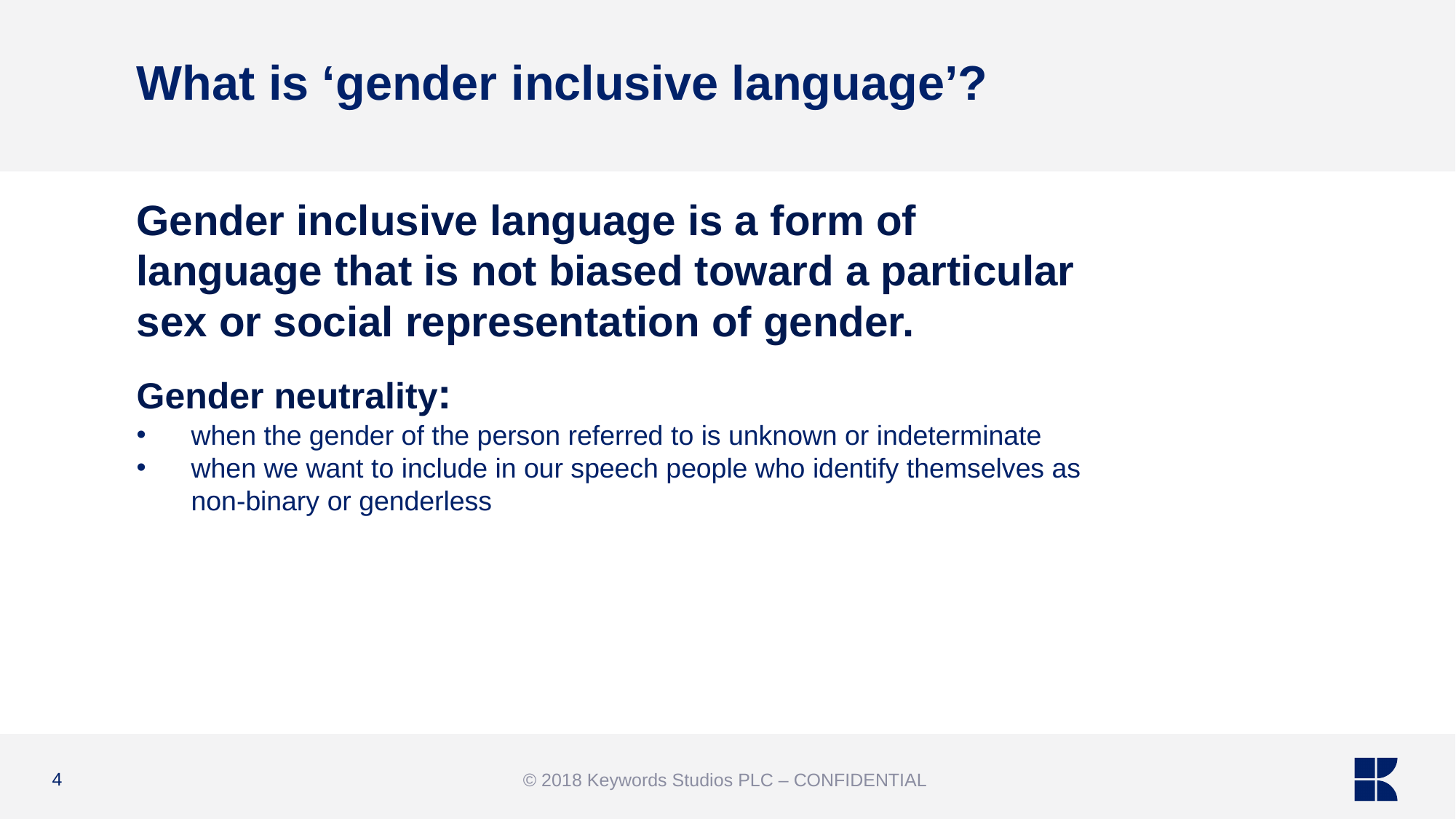

# What is ‘gender inclusive language’?
Gender inclusive language is a form of language that is not biased toward a particular sex or social representation of gender.
Gender neutrality:
when the gender of the person referred to is unknown or indeterminate
when we want to include in our speech people who identify themselves as non-binary or genderless
4
© 2018 Keywords Studios PLC – CONFIDENTIAL